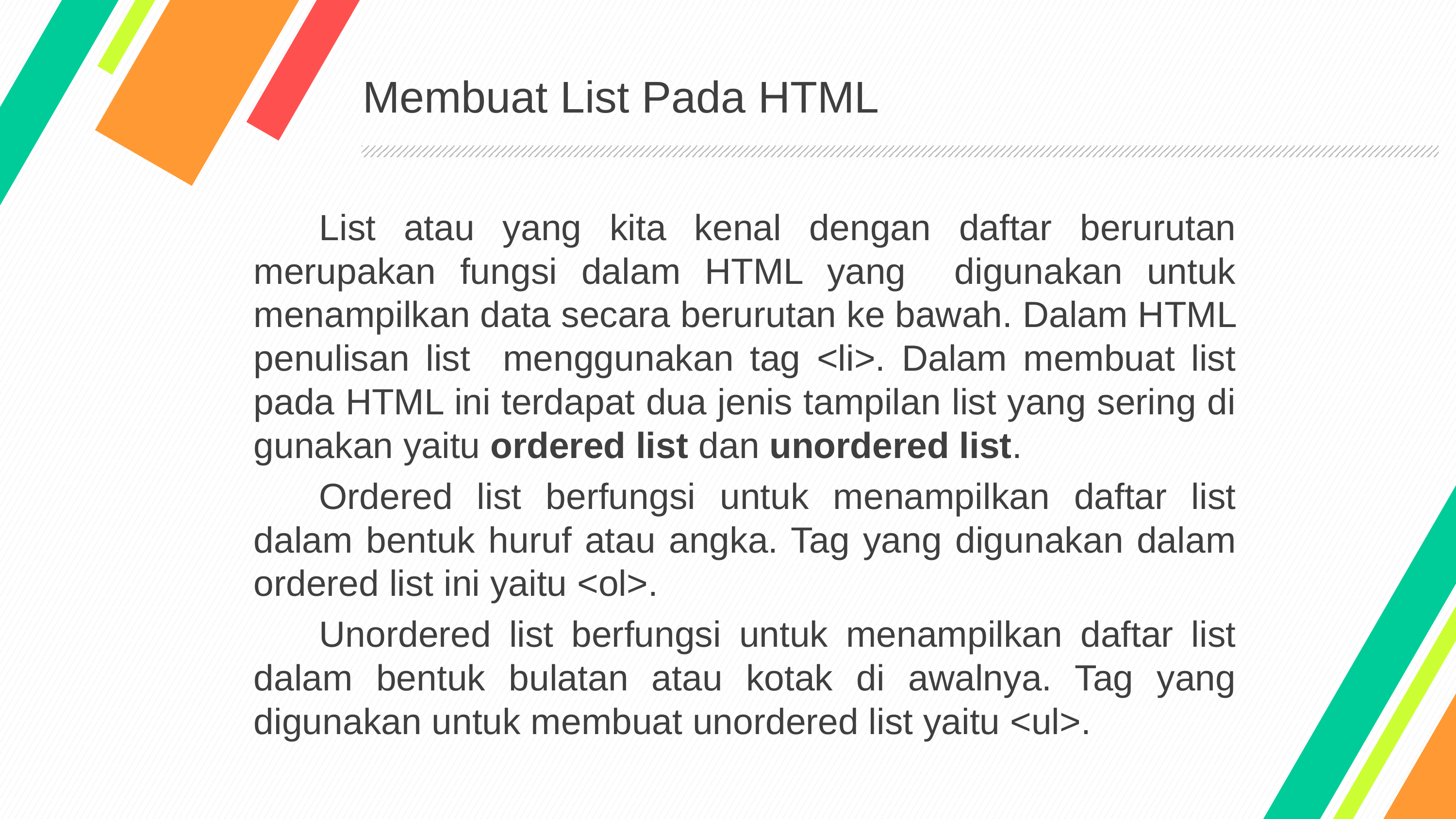

# Membuat List Pada HTML
	List atau yang kita kenal dengan daftar berurutan merupakan fungsi dalam HTML yang  digunakan untuk menampilkan data secara berurutan ke bawah. Dalam HTML penulisan list  menggunakan tag <li>. Dalam membuat list pada HTML ini terdapat dua jenis tampilan list yang sering di gunakan yaitu ordered list dan unordered list.
	Ordered list berfungsi untuk menampilkan daftar list dalam bentuk huruf atau angka. Tag yang digunakan dalam ordered list ini yaitu <ol>.
	Unordered list berfungsi untuk menampilkan daftar list dalam bentuk bulatan atau kotak di awalnya. Tag yang digunakan untuk membuat unordered list yaitu <ul>.